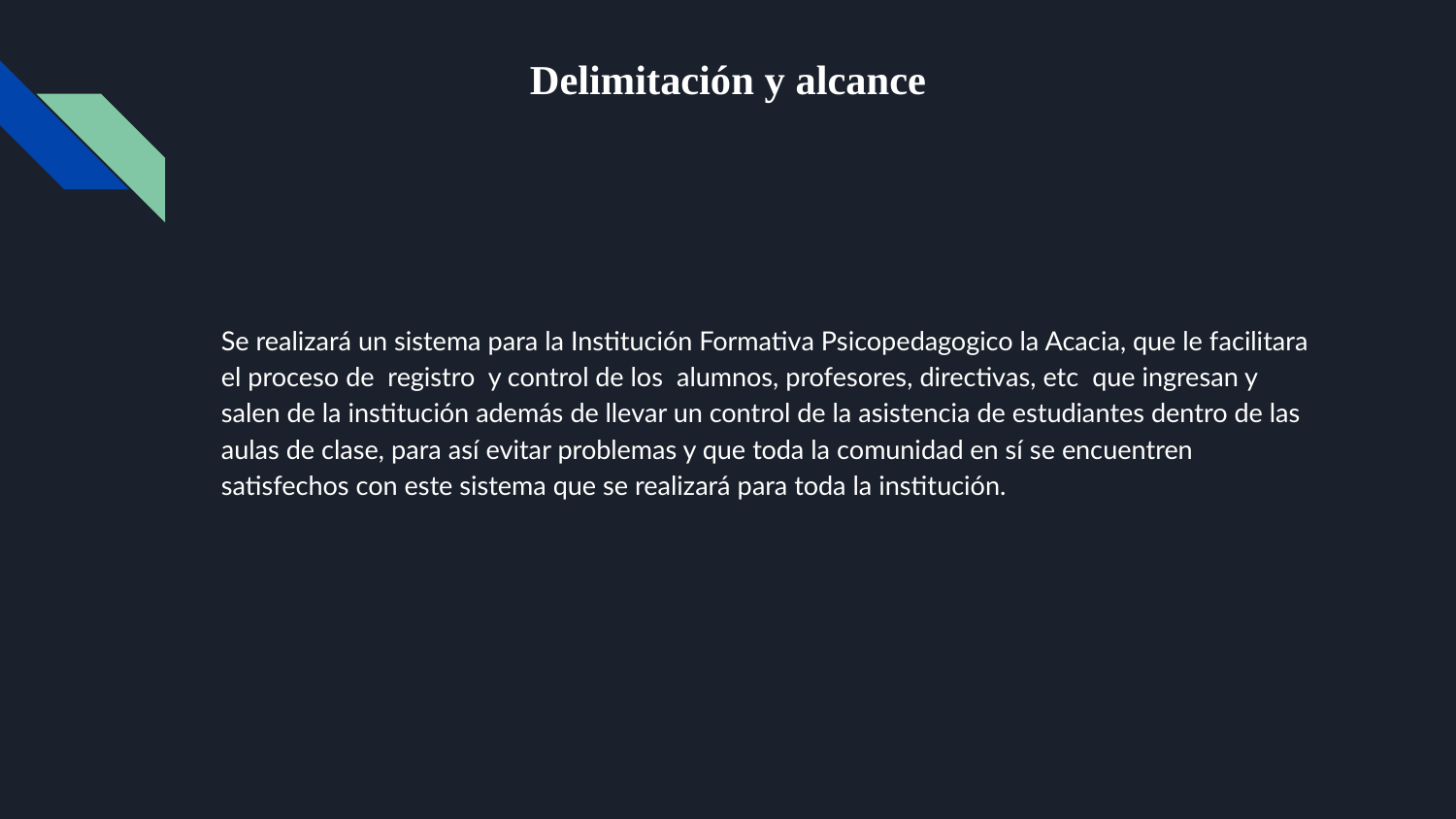

# Delimitación y alcance

Se realizará un sistema para la Institución Formativa Psicopedagogico la Acacia, que le facilitara el proceso de  registro  y control de los  alumnos, profesores, directivas, etc  que ingresan y salen de la institución además de llevar un control de la asistencia de estudiantes dentro de las aulas de clase, para así evitar problemas y que toda la comunidad en sí se encuentren  satisfechos con este sistema que se realizará para toda la institución.